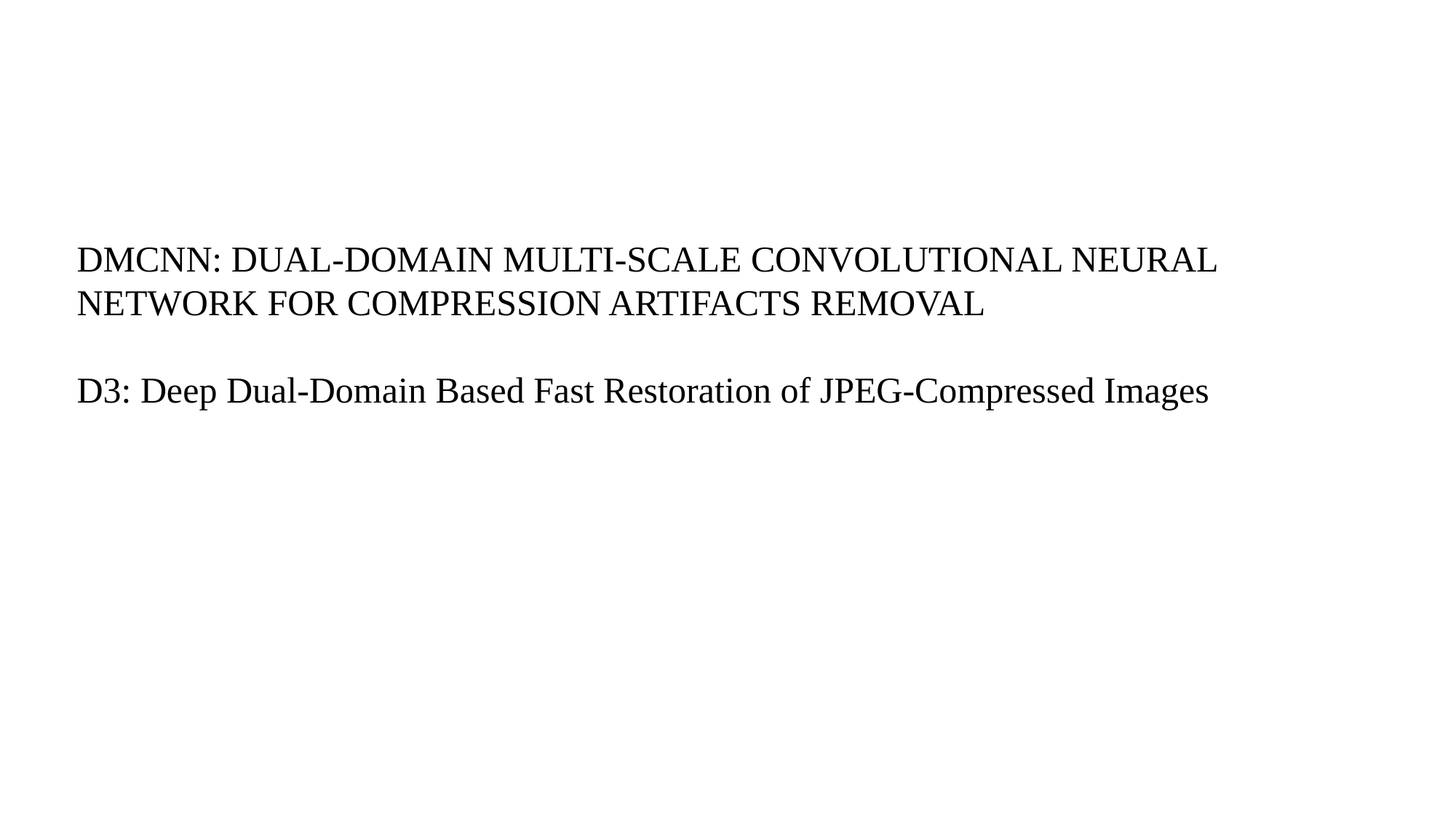

DMCNN: DUAL-DOMAIN MULTI-SCALE CONVOLUTIONAL NEURAL NETWORK FOR COMPRESSION ARTIFACTS REMOVAL

D3: Deep Dual-Domain Based Fast Restoration of JPEG-Compressed Images